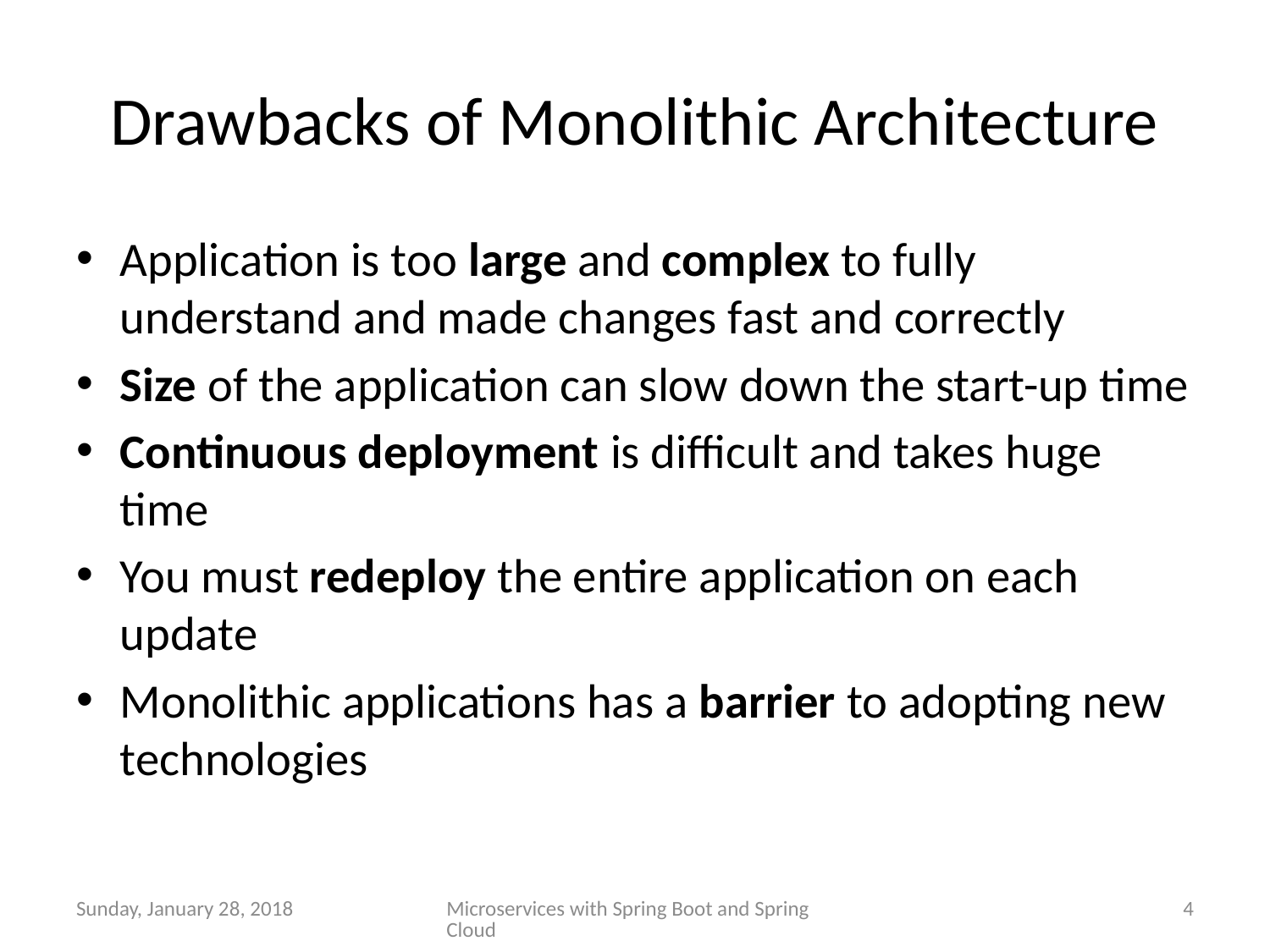

# Drawbacks of Monolithic Architecture
Application is too large and complex to fully understand and made changes fast and correctly
Size of the application can slow down the start-up time
Continuous deployment is difficult and takes huge time
You must redeploy the entire application on each update
Monolithic applications has a barrier to adopting new technologies
Sunday, January 28, 2018
Microservices with Spring Boot and Spring Cloud
4